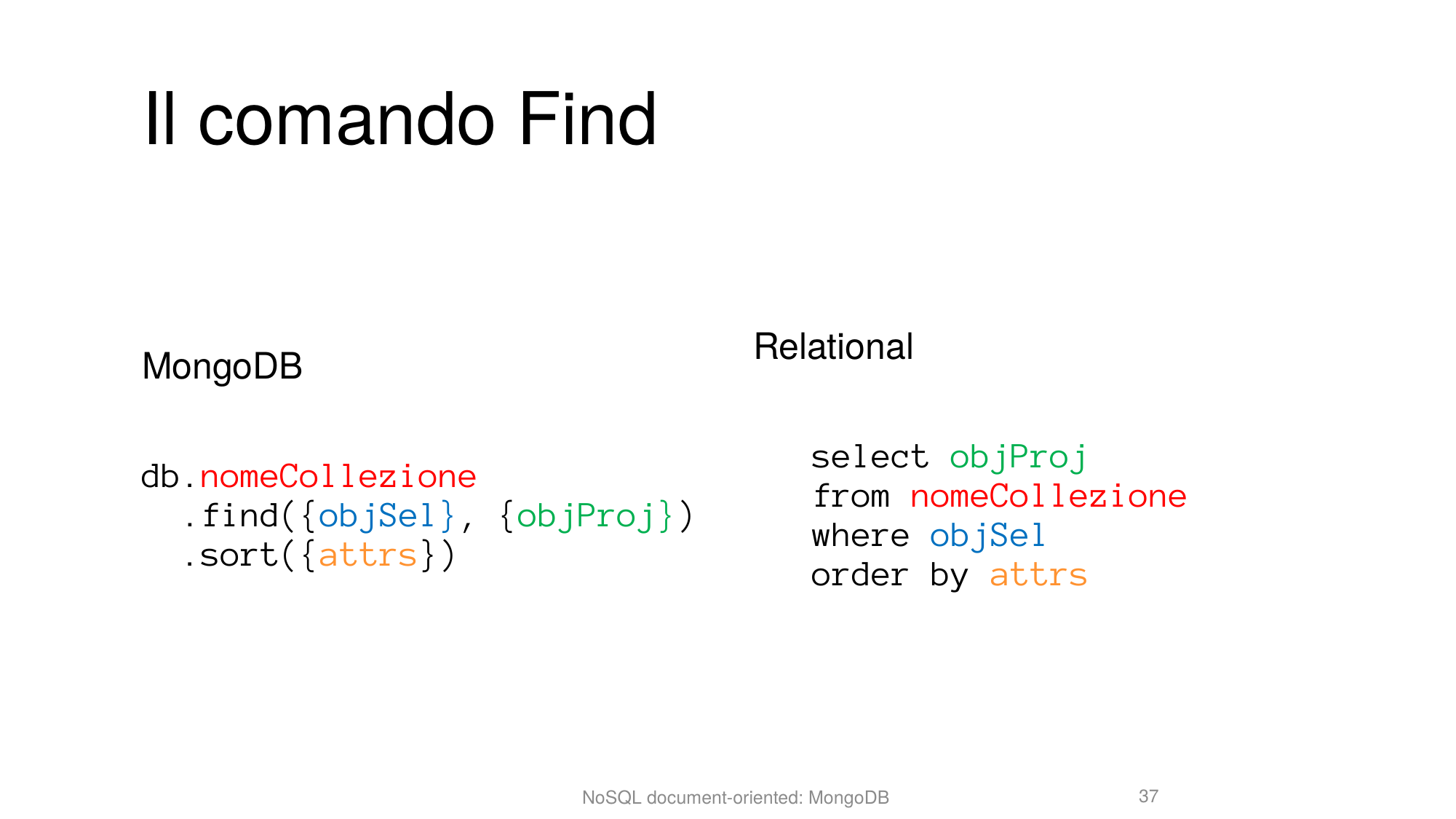

# Il comando Find
Relational

   select objProj
   from nomeCollezione
   where objSel
   order by attrs
MongoDB

db.nomeCollezione
  .find({objSel}, {objProj})
  .sort({attrs})
37